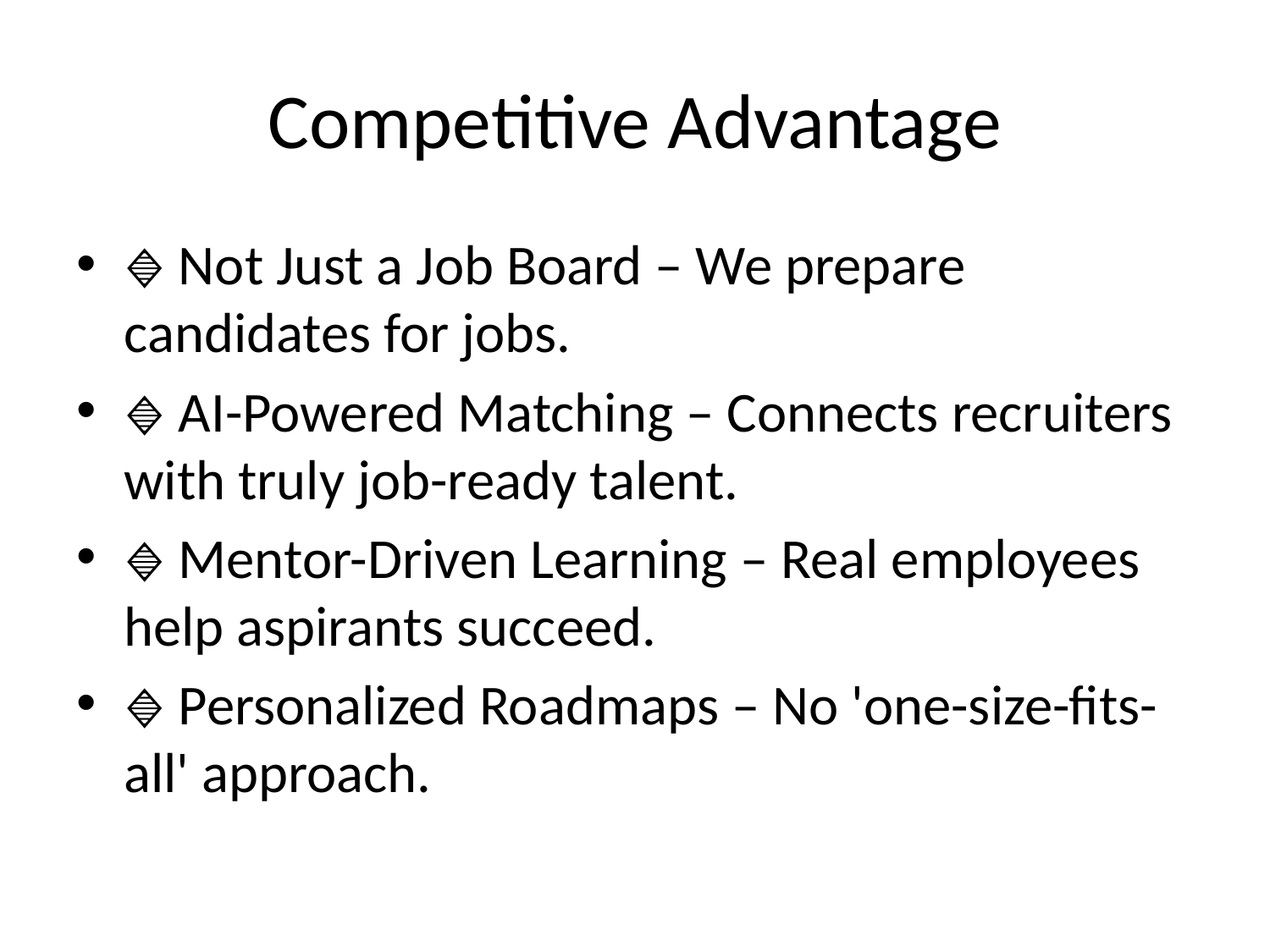

# Competitive Advantage
🔹 Not Just a Job Board – We prepare candidates for jobs.
🔹 AI-Powered Matching – Connects recruiters with truly job-ready talent.
🔹 Mentor-Driven Learning – Real employees help aspirants succeed.
🔹 Personalized Roadmaps – No 'one-size-fits-all' approach.